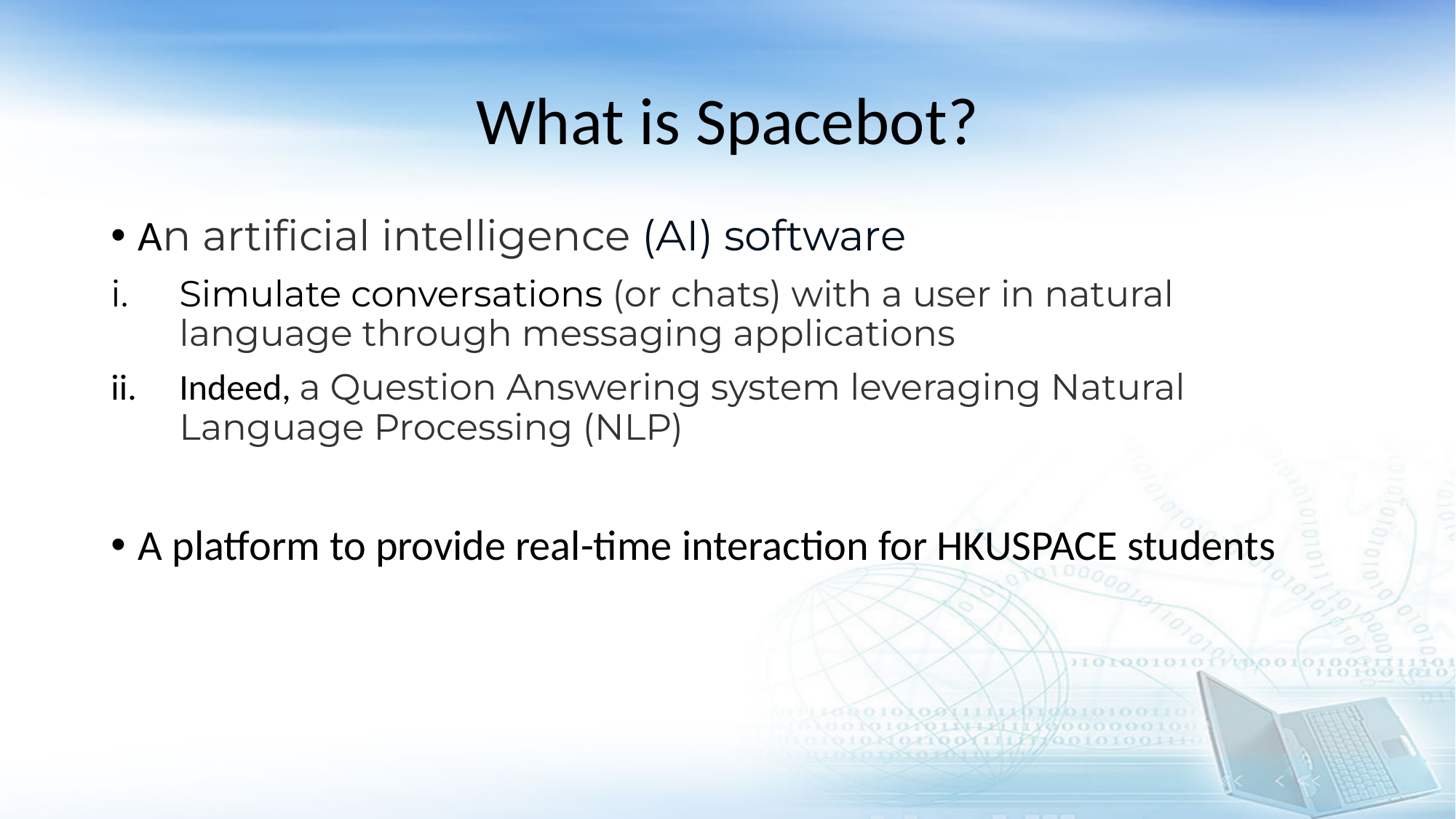

# What is Spacebot?
An artificial intelligence (AI) software
Simulate conversations (or chats) with a user in natural language through messaging applications
Indeed, a Question Answering system leveraging Natural Language Processing (NLP)

A platform to provide real-time interaction for HKUSPACE students